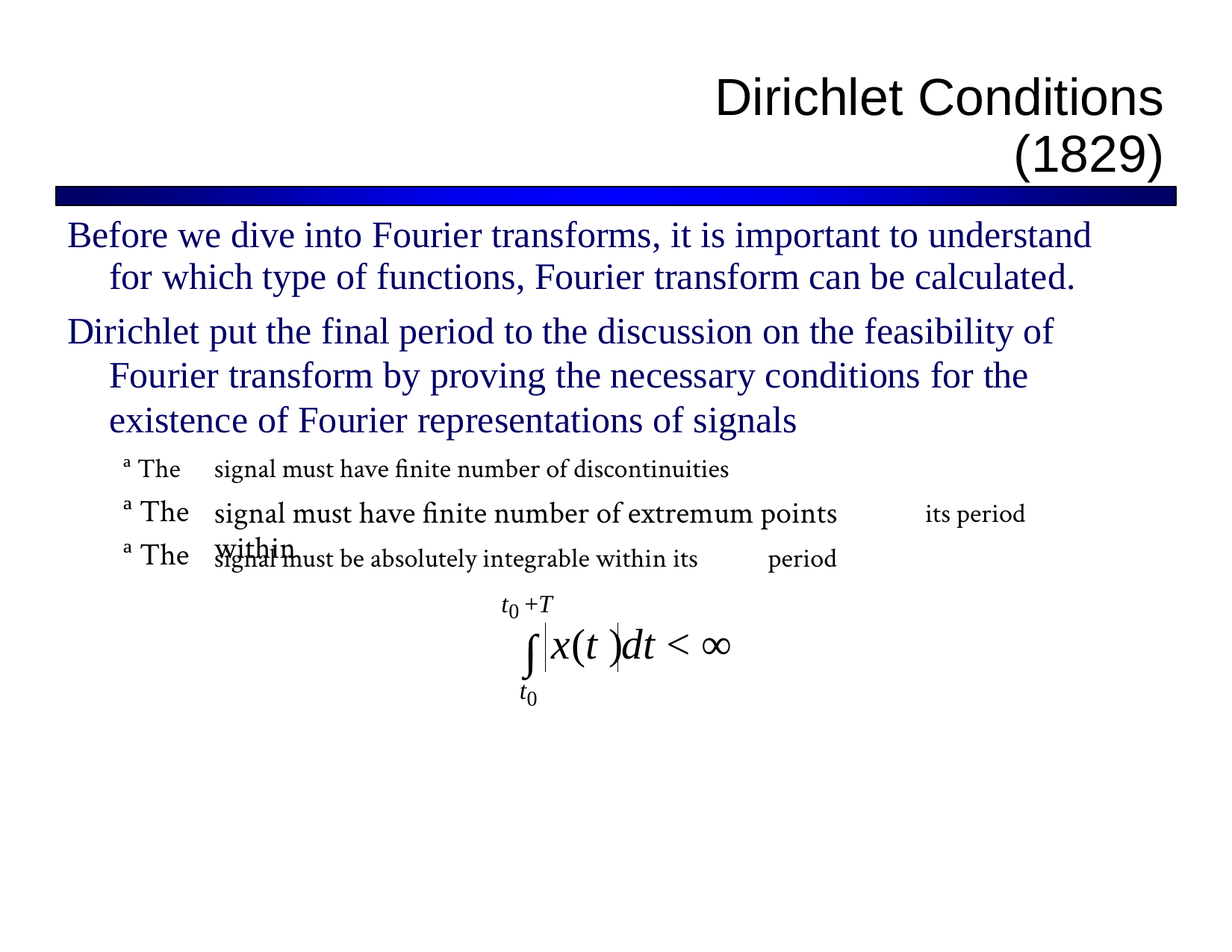

Dirichlet Conditions
(1829)

Before we dive into Fourier transforms, it is important to understand
for which type of functions, Fourier transform can be calculated.
Dirichlet put the final period to the discussion on the feasibility of Fourier transform by proving the necessary conditions for the existence of Fourier representations of signals
ª The
ª The
ª The
signal must have finite number of discontinuities
signal must have finite number of extremum points within
its period
signal must be absolutely integrable within its
period
t0 +T
dt < ∞
x(t )

∫
t0